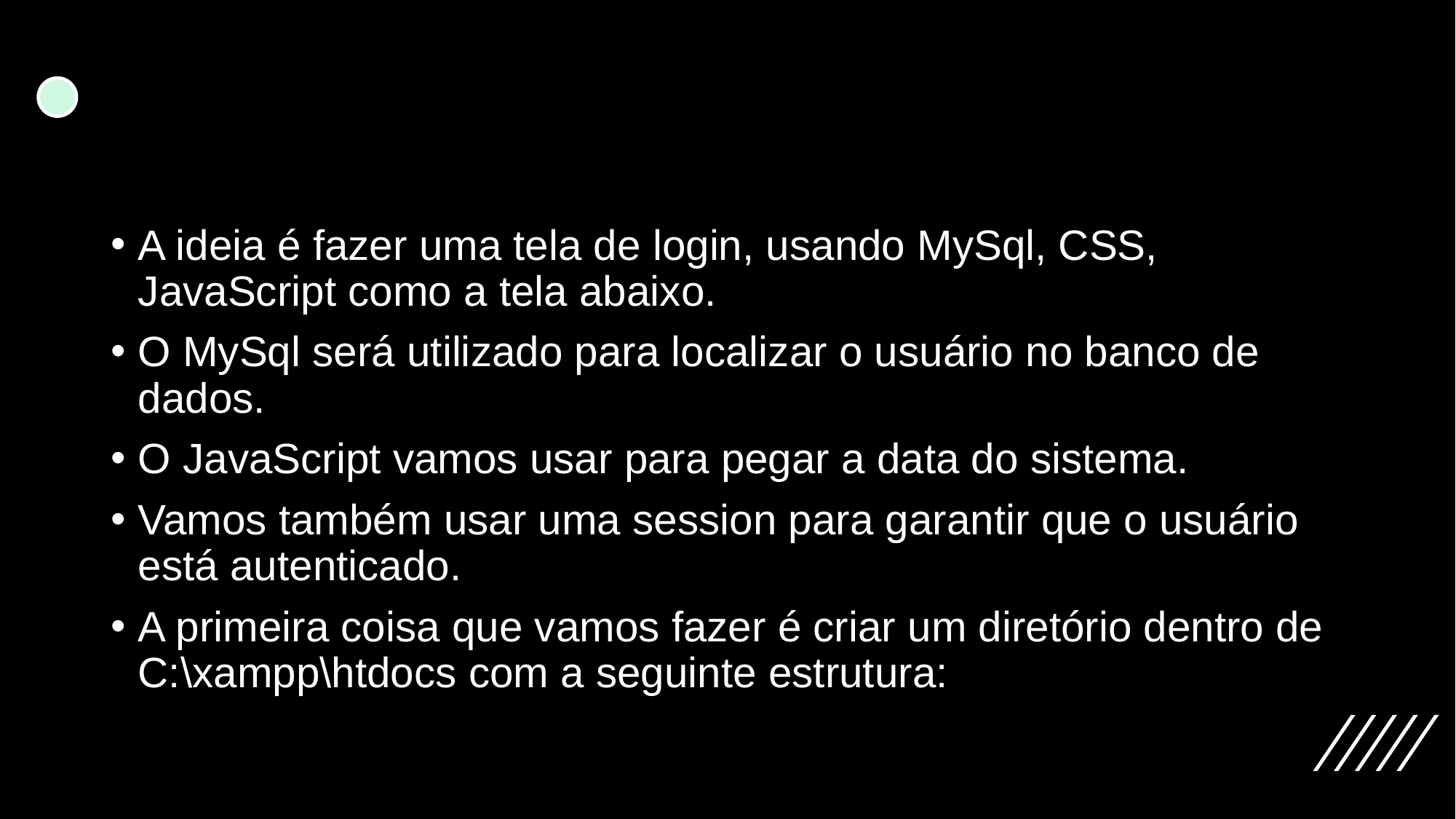

#
A ideia é fazer uma tela de login, usando MySql, CSS, JavaScript como a tela abaixo.
O MySql será utilizado para localizar o usuário no banco de dados.
O JavaScript vamos usar para pegar a data do sistema.
Vamos também usar uma session para garantir que o usuário está autenticado.
A primeira coisa que vamos fazer é criar um diretório dentro de C:\xampp\htdocs com a seguinte estrutura: